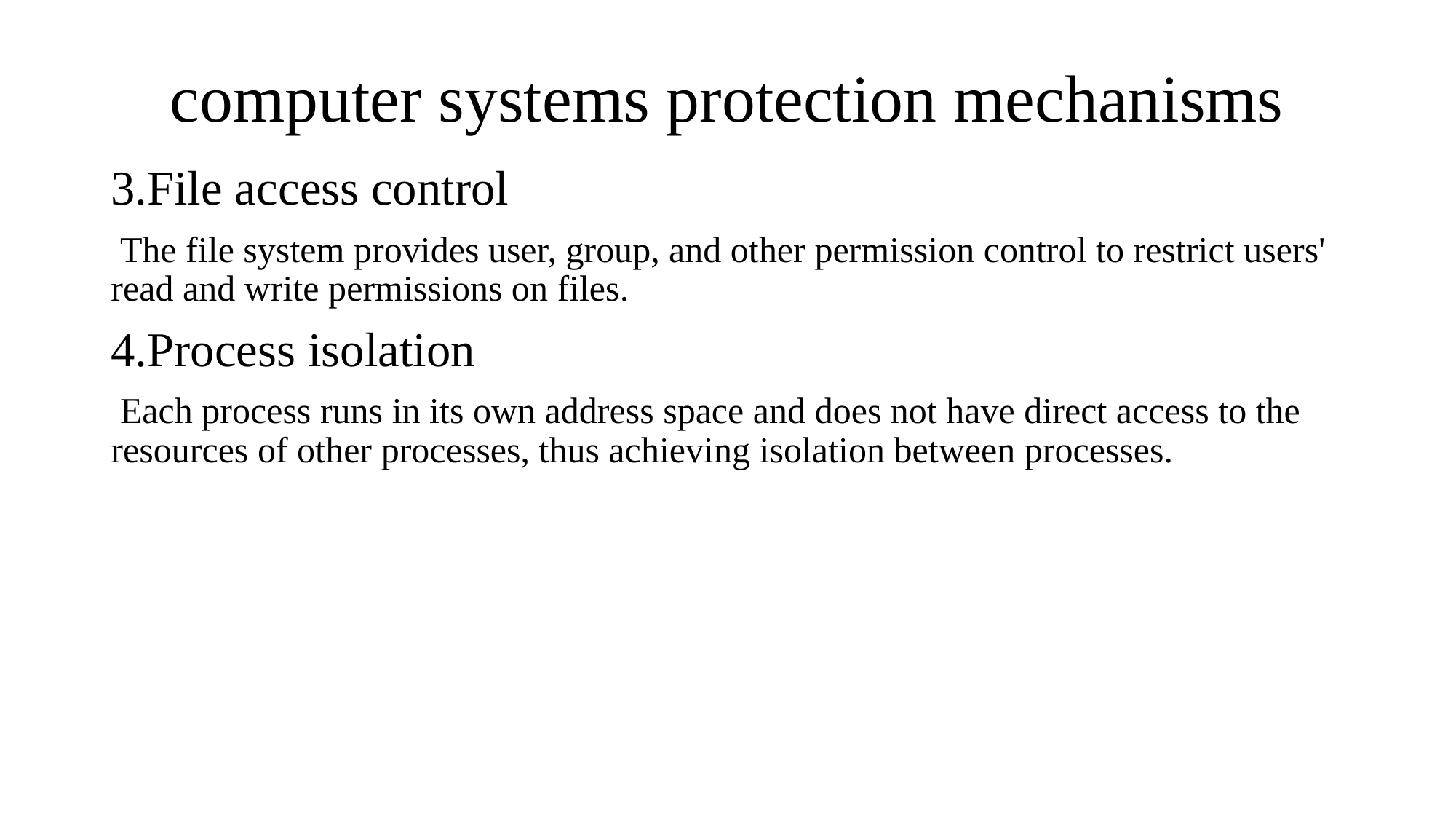

# computer systems protection mechanisms
3.File access control
 The file system provides user, group, and other permission control to restrict users' read and write permissions on files.
4.Process isolation
 Each process runs in its own address space and does not have direct access to the resources of other processes, thus achieving isolation between processes.